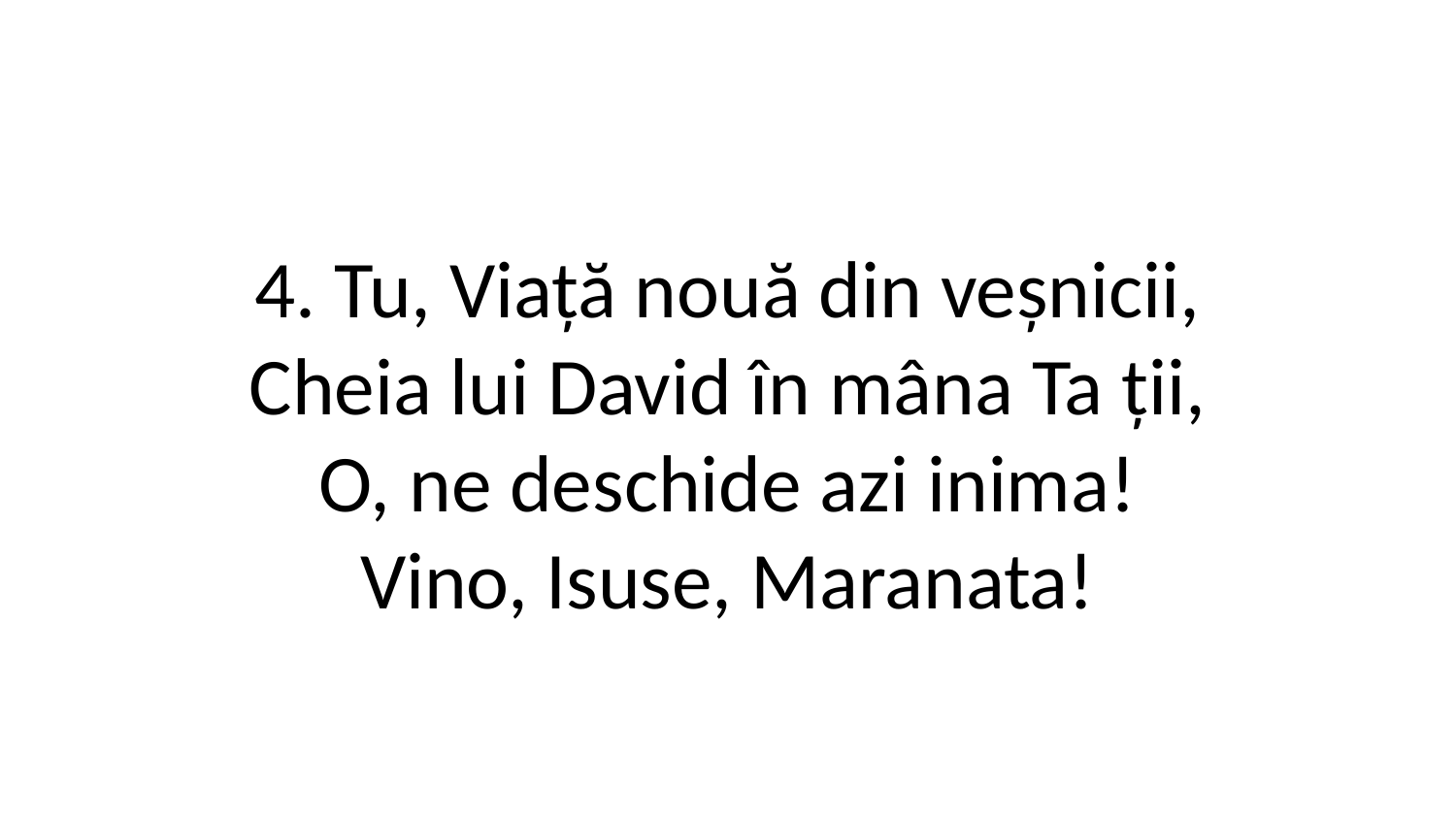

4. Tu, Viață nouă din veșnicii,
Cheia lui David în mâna Ta ții,
O, ne deschide azi inima!
Vino, Isuse, Maranata!